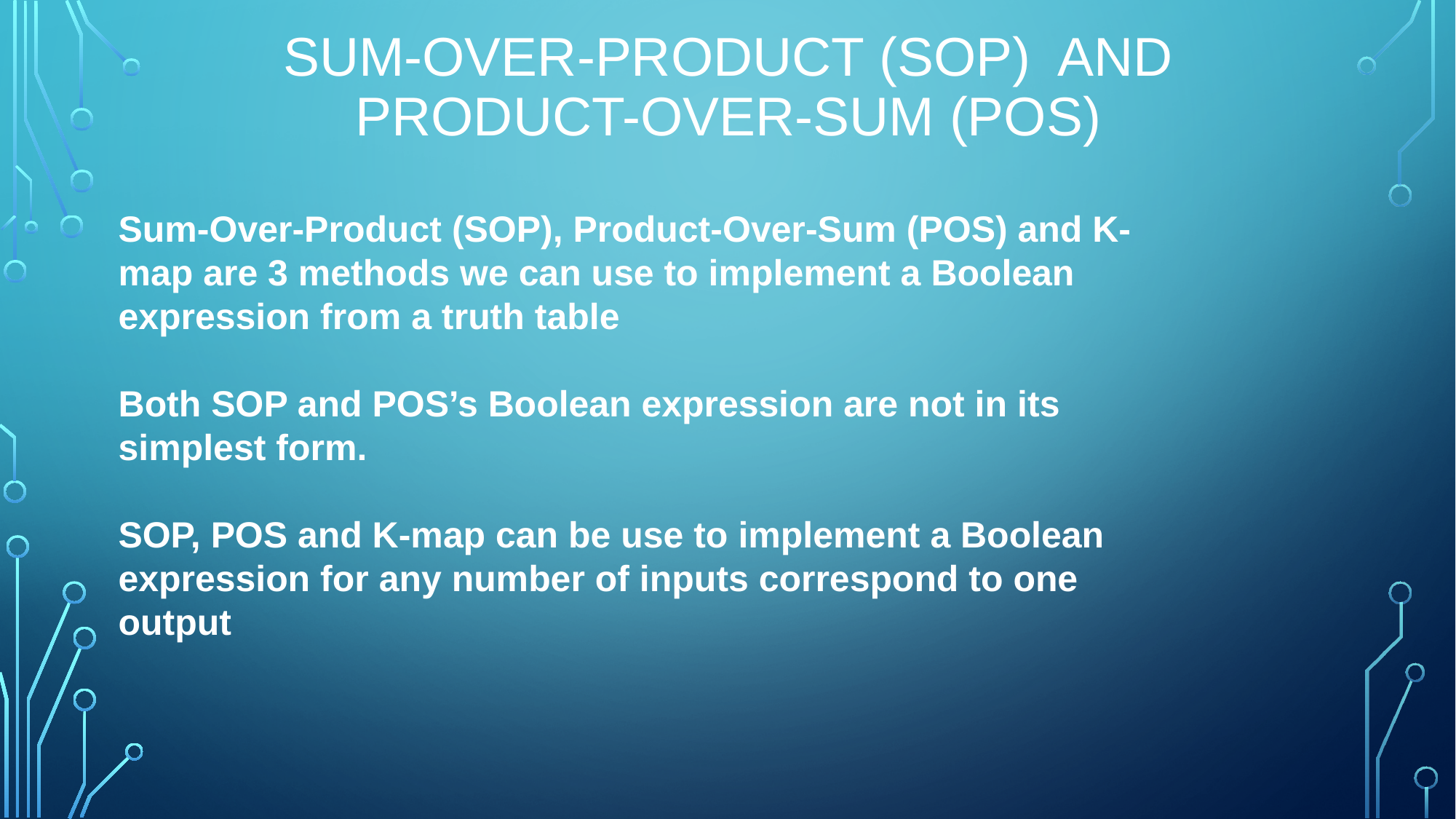

# Sum-Over-Product (SOP)  and Product-Over-Sum (POS)
Sum-Over-Product (SOP), Product-Over-Sum (POS) and K-map are 3 methods we can use to implement a Boolean expression from a truth table
Both SOP and POS’s Boolean expression are not in its simplest form.
SOP, POS and K-map can be use to implement a Boolean expression for any number of inputs correspond to one output